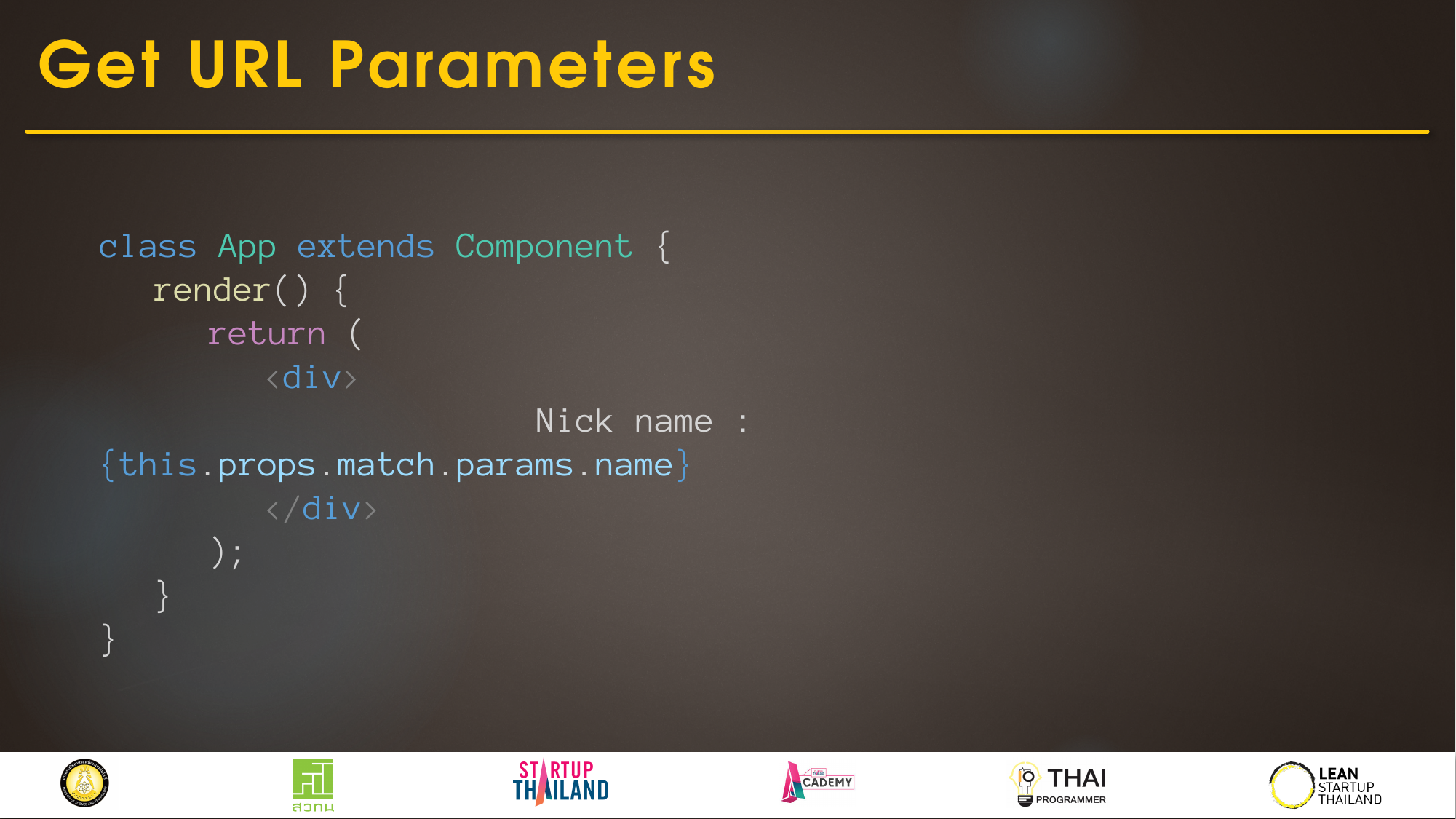

# Get URL Parameters
class App extends Component {
render() {
return (
<div>
				Nick name : {this.props.match.params.name}
</div>
);
}
}